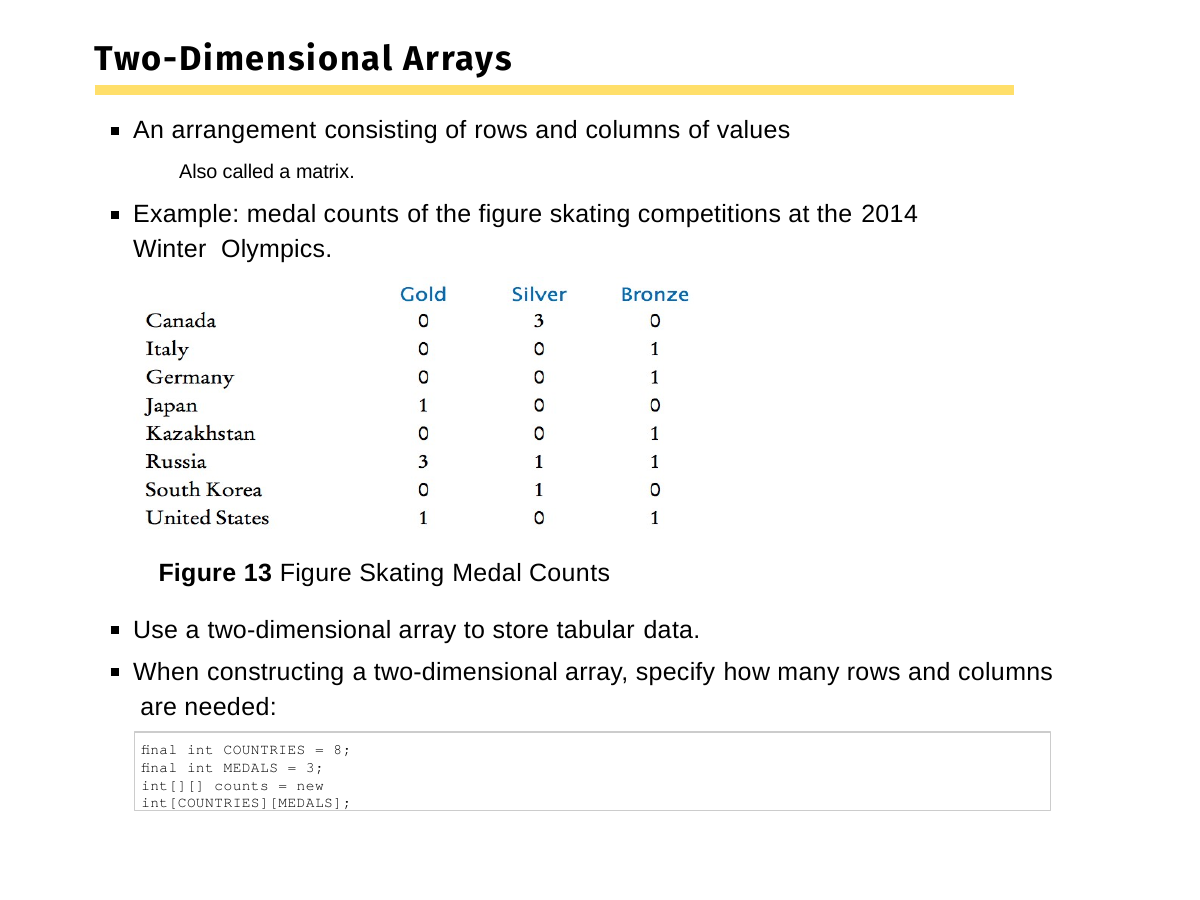

# Two-Dimensional Arrays

An arrangement consisting of rows and columns of values
Also called a matrix.
Example: medal counts of the figure skating competitions at the 2014 Winter  Olympics.

Figure 13 Figure Skating Medal Counts

Use a two-dimensional array to store tabular data.
When constructing a two-dimensional array, specify how many rows and columns  are needed:

final int COUNTRIES = 8;  final int MEDALS = 3;
int[][] counts = new int[COUNTRIES][MEDALS];